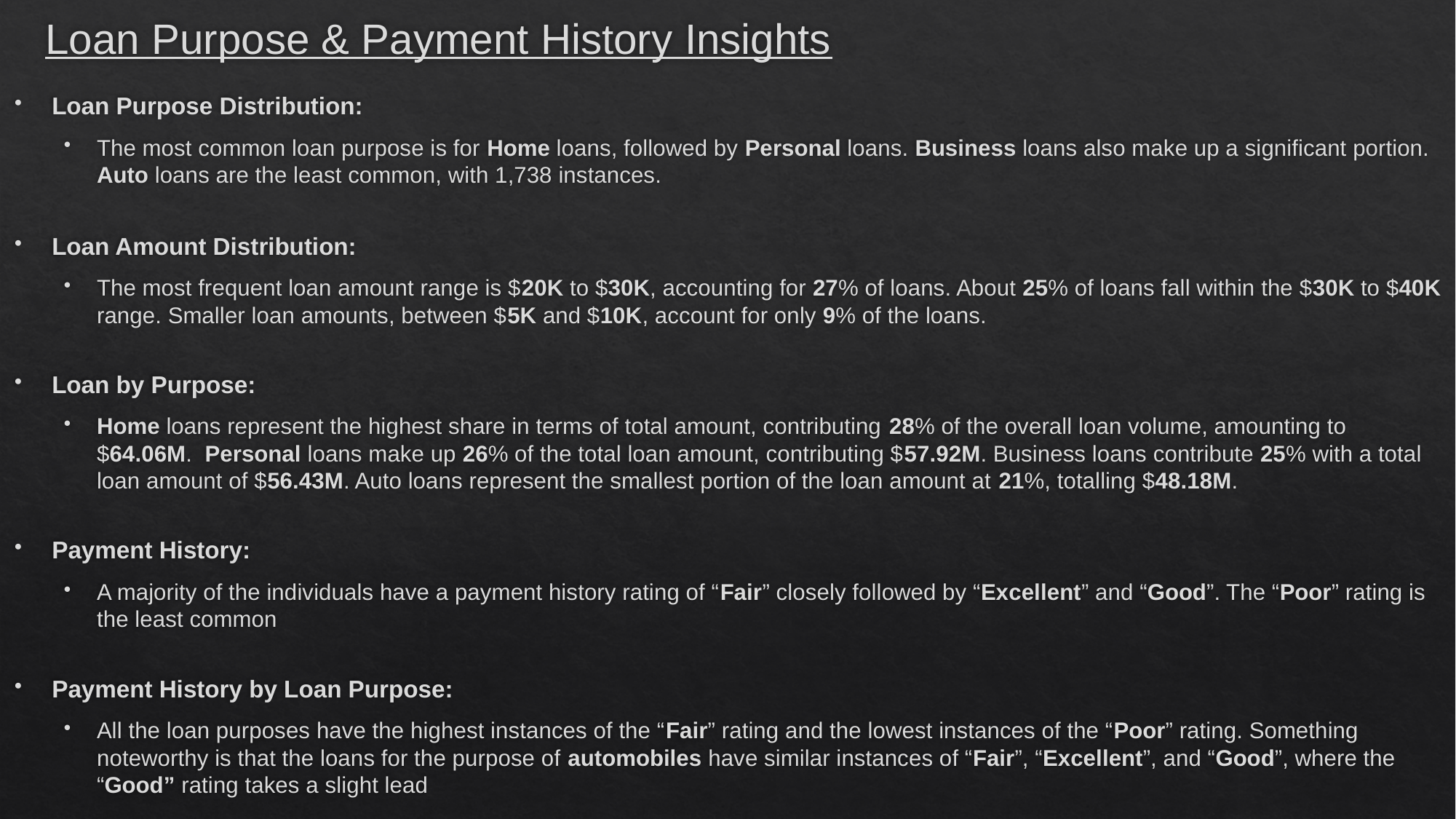

# Loan Purpose & Payment History Insights
Loan Purpose Distribution:
The most common loan purpose is for Home loans, followed by Personal loans. Business loans also make up a significant portion. Auto loans are the least common, with 1,738 instances.
Loan Amount Distribution:
The most frequent loan amount range is $20K to $30K, accounting for 27% of loans. About 25% of loans fall within the $30K to $40K range. Smaller loan amounts, between $5K and $10K, account for only 9% of the loans.
Loan by Purpose:
Home loans represent the highest share in terms of total amount, contributing 28% of the overall loan volume, amounting to $64.06M.  Personal loans make up 26% of the total loan amount, contributing $57.92M. Business loans contribute 25% with a total loan amount of $56.43M. Auto loans represent the smallest portion of the loan amount at 21%, totalling $48.18M.
Payment History:
A majority of the individuals have a payment history rating of “Fair” closely followed by “Excellent” and “Good”. The “Poor” rating is the least common
Payment History by Loan Purpose:
All the loan purposes have the highest instances of the “Fair” rating and the lowest instances of the “Poor” rating. Something noteworthy is that the loans for the purpose of automobiles have similar instances of “Fair”, “Excellent”, and “Good”, where the “Good” rating takes a slight lead